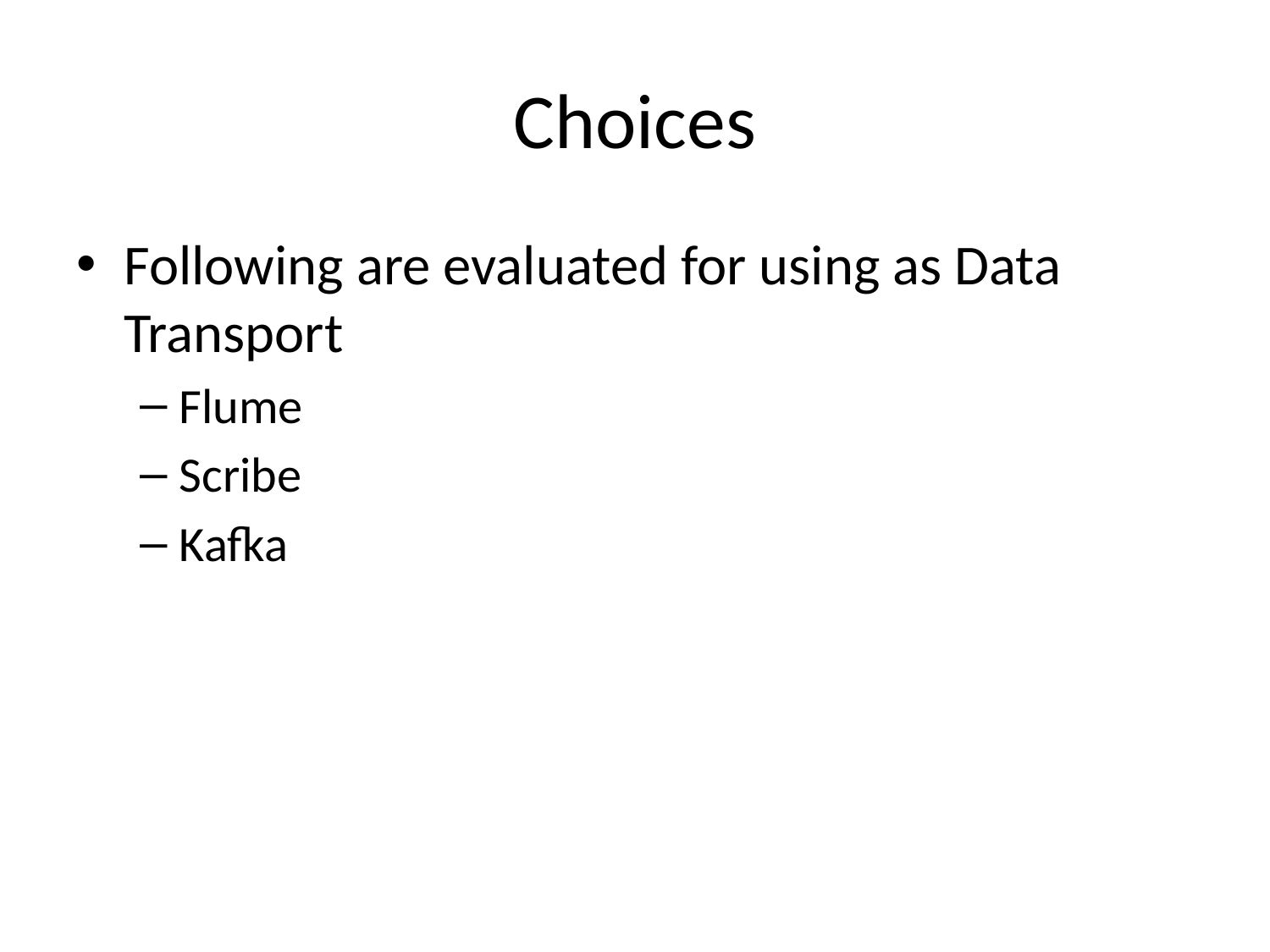

# Choices
Following are evaluated for using as Data Transport
Flume
Scribe
Kafka